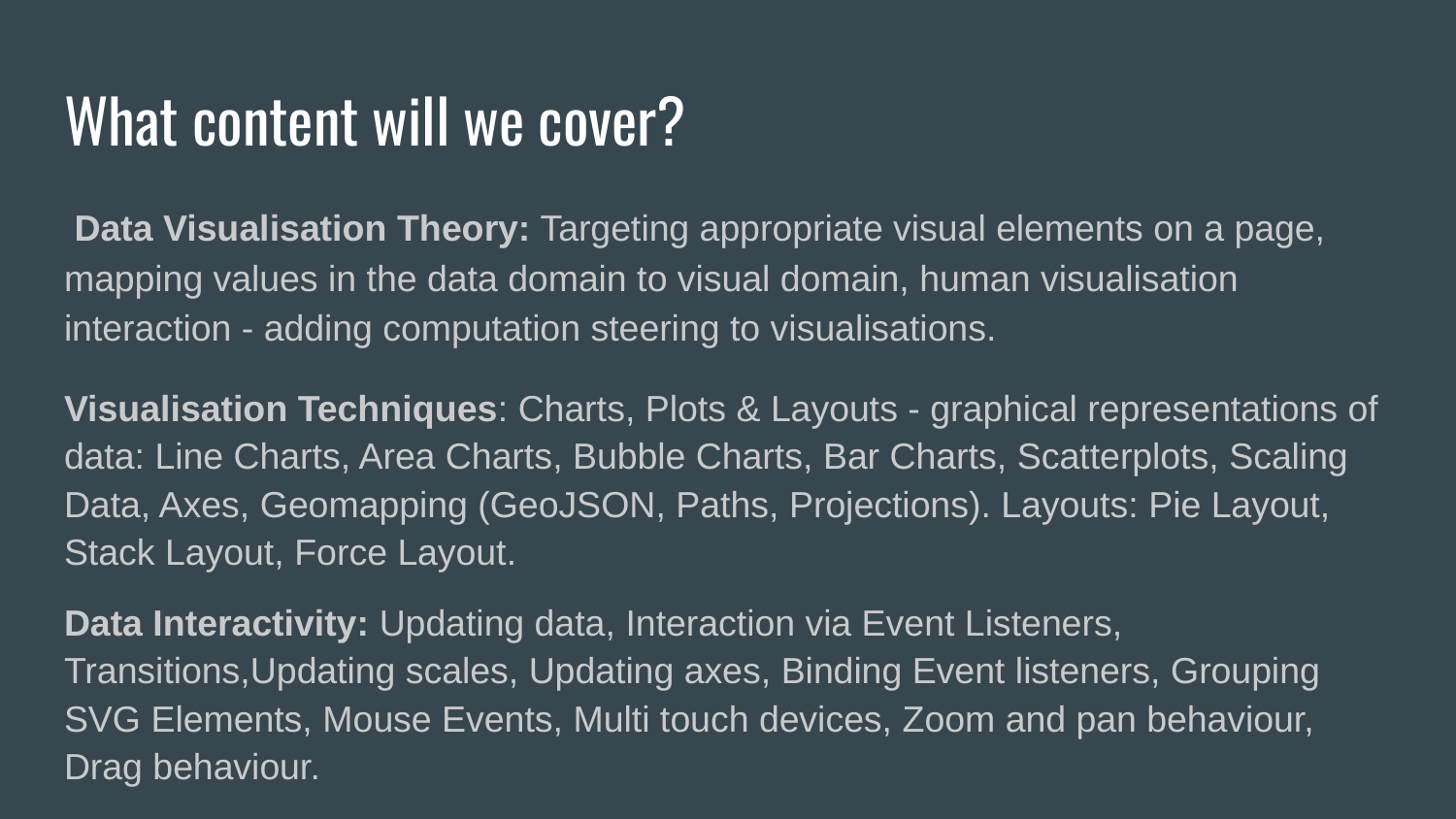

# What content will we cover?
 Data Visualisation Theory: Targeting appropriate visual elements on a page, mapping values in the data domain to visual domain, human visualisation interaction - adding computation steering to visualisations.
Visualisation Techniques: Charts, Plots & Layouts - graphical representations of data: Line Charts, Area Charts, Bubble Charts, Bar Charts, Scatterplots, Scaling Data, Axes, Geomapping (GeoJSON, Paths, Projections). Layouts: Pie Layout, Stack Layout, Force Layout.
Data Interactivity: Updating data, Interaction via Event Listeners, Transitions,Updating scales, Updating axes, Binding Event listeners, Grouping SVG Elements, Mouse Events, Multi touch devices, Zoom and pan behaviour, Drag behaviour.